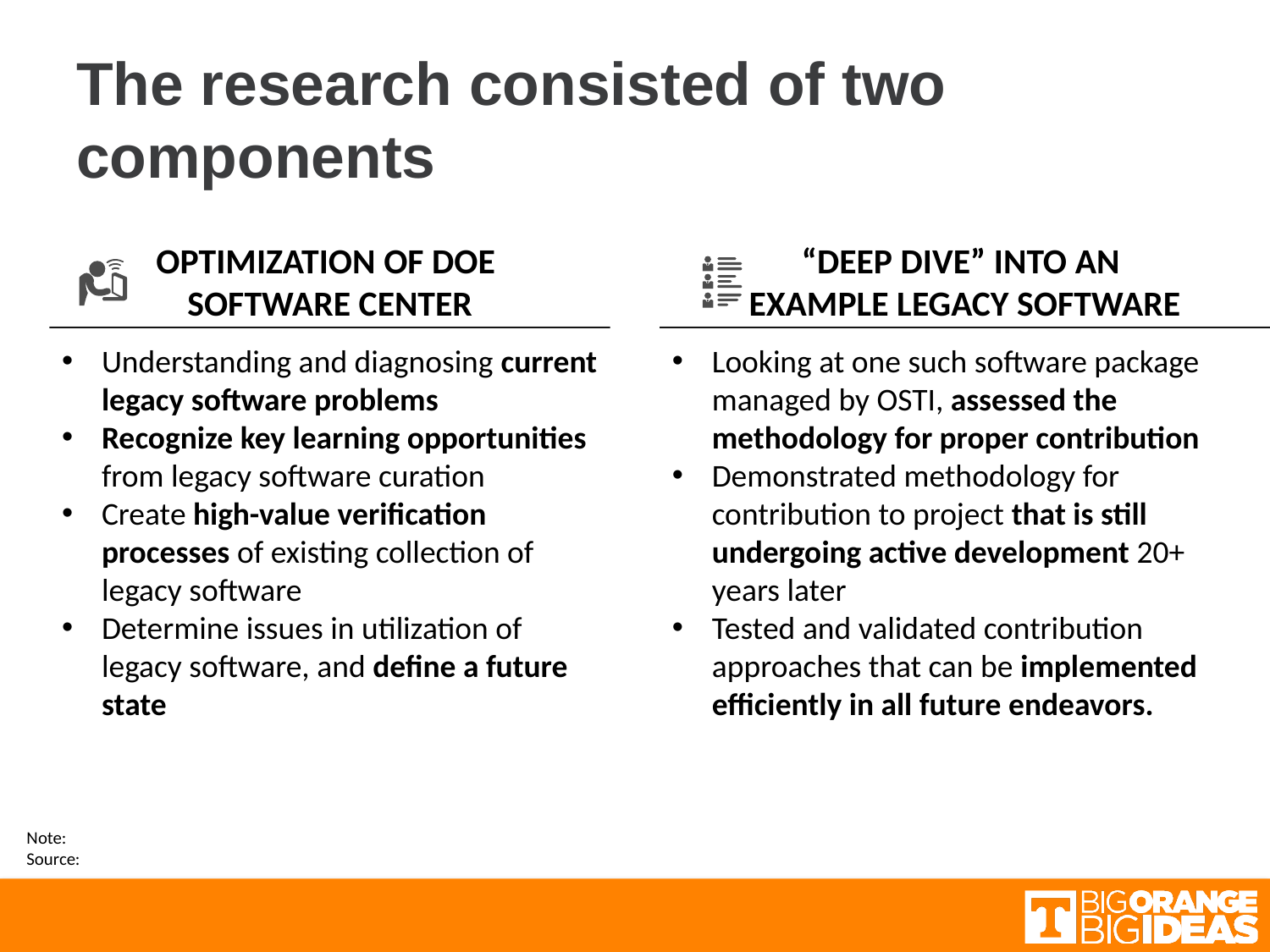

10_84 17_84
# The research consisted of two components
Optimization of DOE
Software Center
“deep dive” into an
example Legacy software

Understanding and diagnosing current legacy software problems
Recognize key learning opportunities from legacy software curation
Create high-value verification processes of existing collection of legacy software
Determine issues in utilization of legacy software, and define a future state

Looking at one such software package managed by OSTI, assessed the methodology for proper contribution
Demonstrated methodology for contribution to project that is still undergoing active development 20+ years later
Tested and validated contribution approaches that can be implemented efficiently in all future endeavors.
Note:
Source: